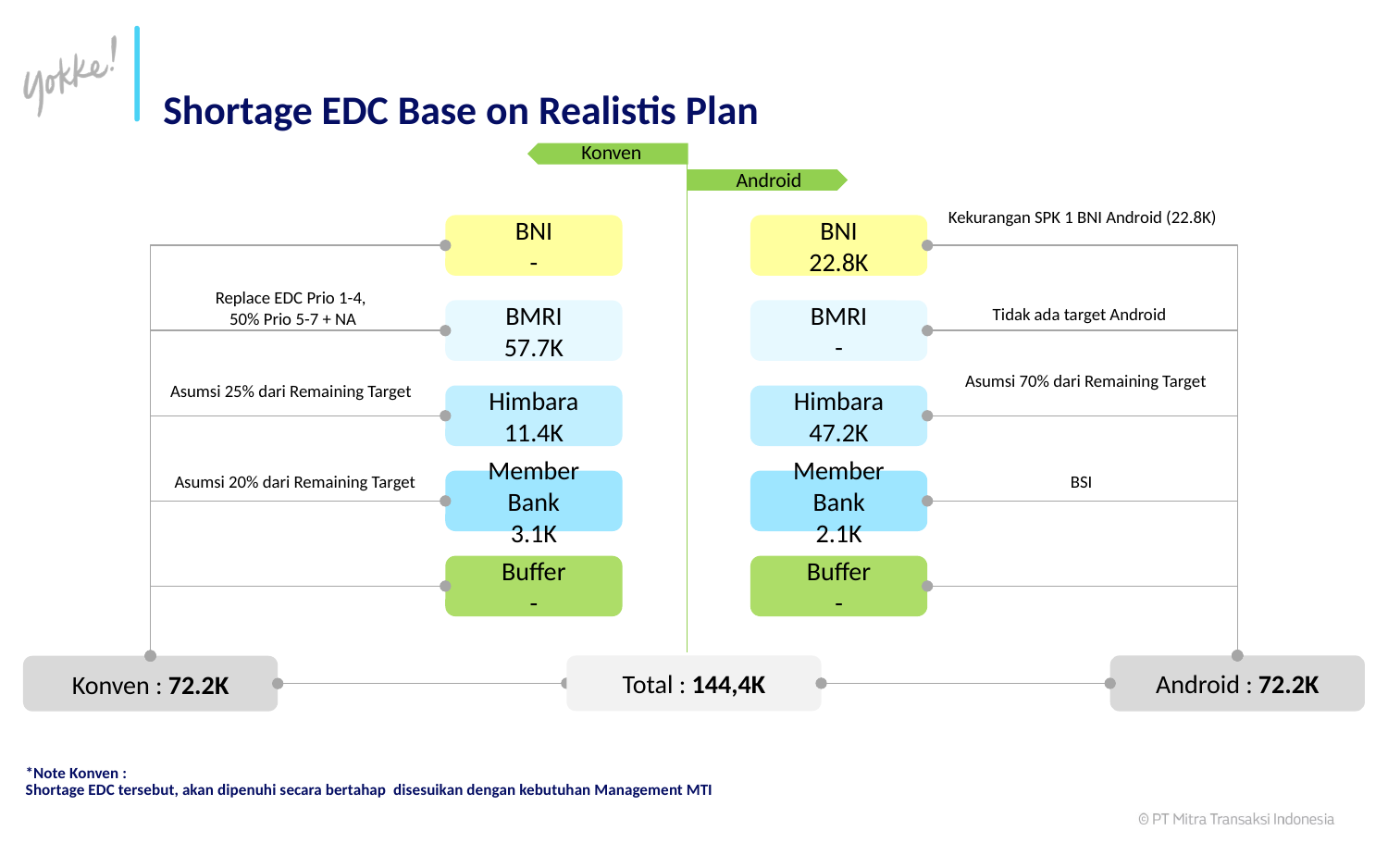

# Shortage EDC Base on Realistis Plan
Konven

Android

Kekurangan SPK 1 BNI Android (22.8K)
BNI
-
BNI
22.8K

Replace EDC Prio 1-4,
50% Prio 5-7 + NA
Tidak ada target Android
BMRI
57.7K
BMRI
-
Asumsi 70% dari Remaining Target
Asumsi 25% dari Remaining Target
Himbara
11.4K
Himbara
47.2K
Asumsi 20% dari Remaining Target
BSI
Member Bank
3.1K
Member Bank
2.1K
Buffer
-
Buffer
-
Total : 144,4K
Android : 72.2K
Konven : 72.2K
*Note Konven :
Shortage EDC tersebut, akan dipenuhi secara bertahap  disesuikan dengan kebutuhan Management MTI